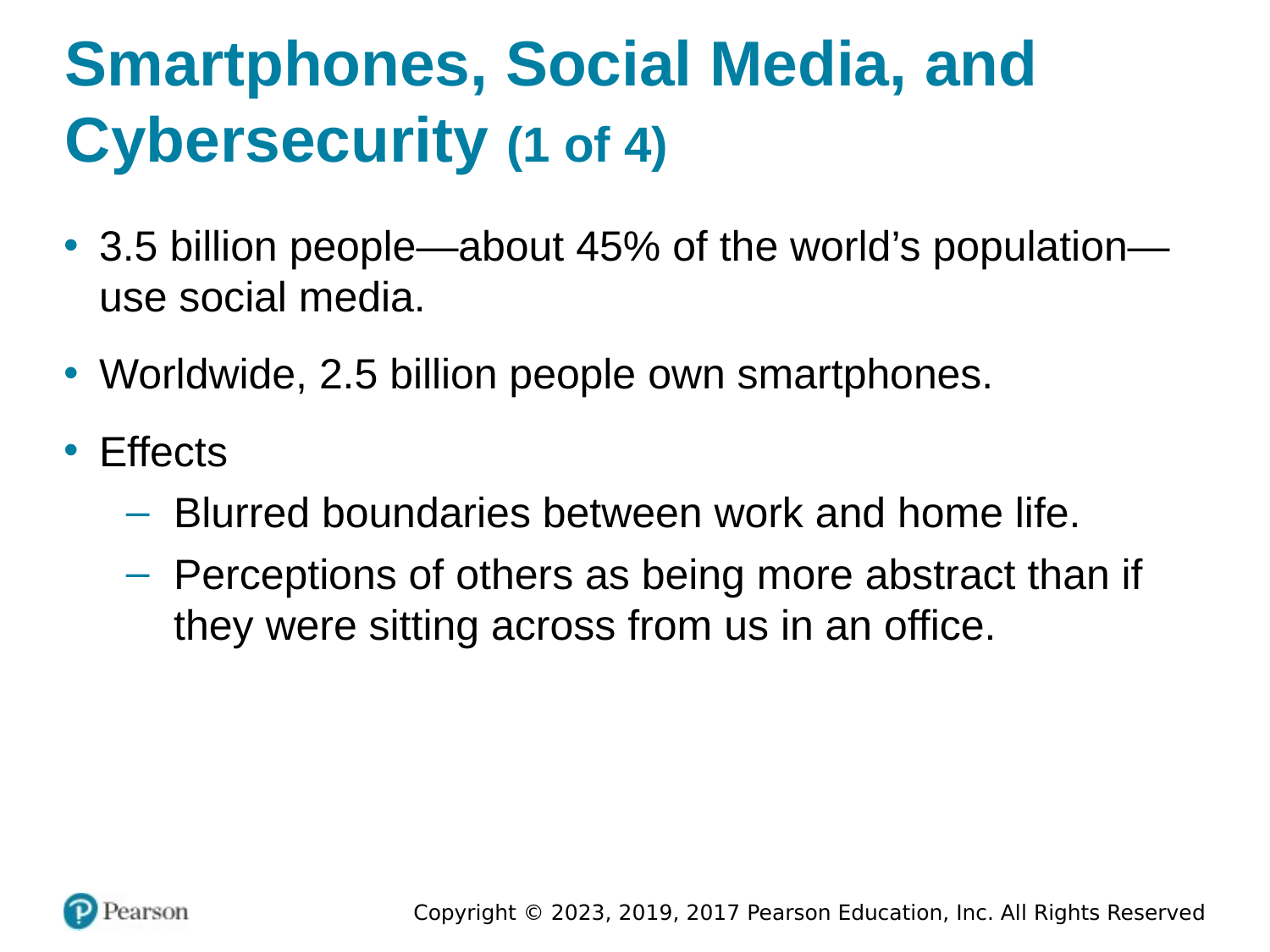

# Smartphones, Social Media, and Cybersecurity (1 of 4)
3.5 billion people—about 45% of the world’s population—use social media.
Worldwide, 2.5 billion people own smartphones.
Effects
Blurred boundaries between work and home life.
Perceptions of others as being more abstract than if they were sitting across from us in an office.